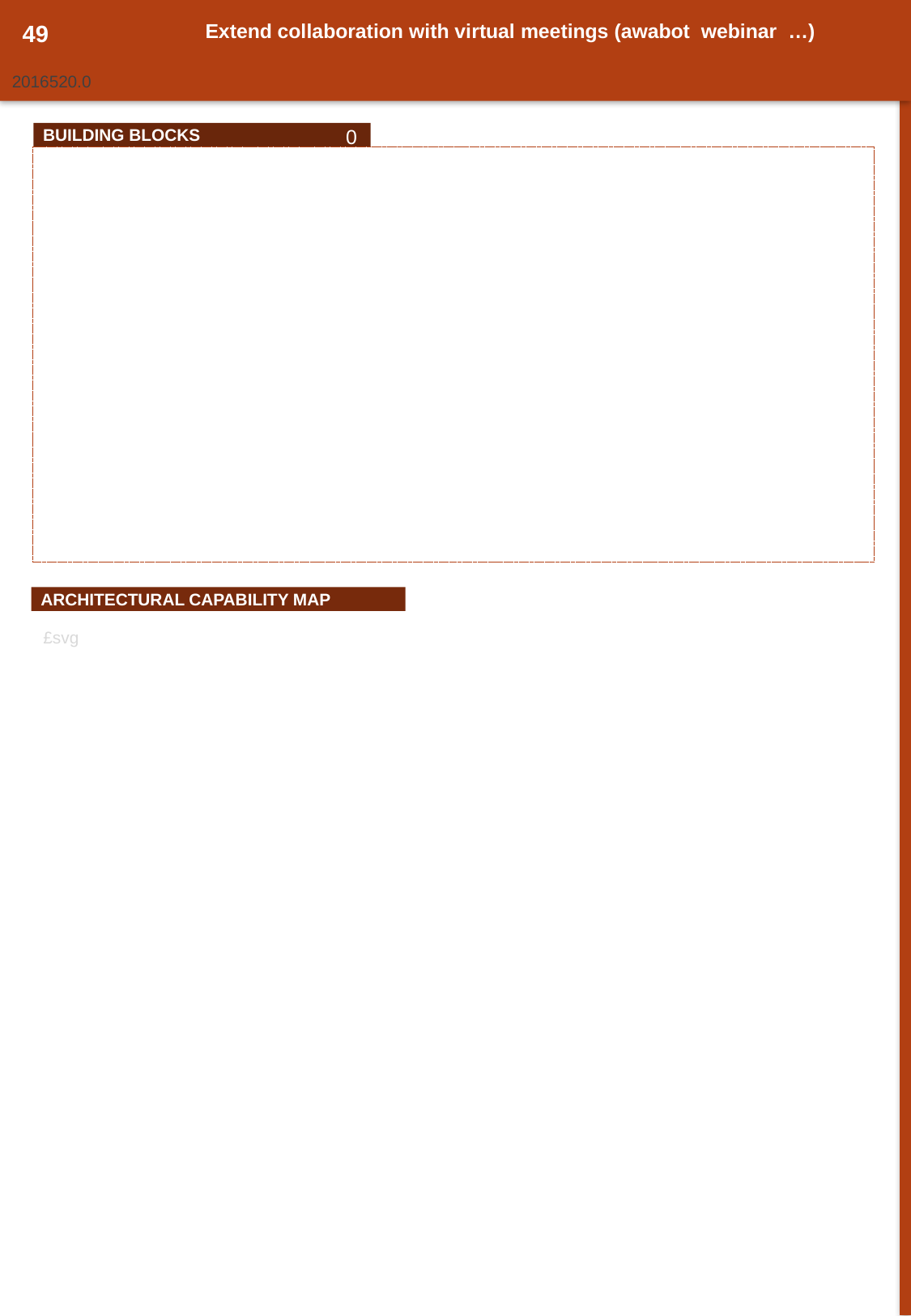

49
Extend collaboration with virtual meetings (awabot  webinar  …)
2016520.0
0
BUILDING BLOCKS

ARCHITECTURAL CAPABILITY MAP
£svg